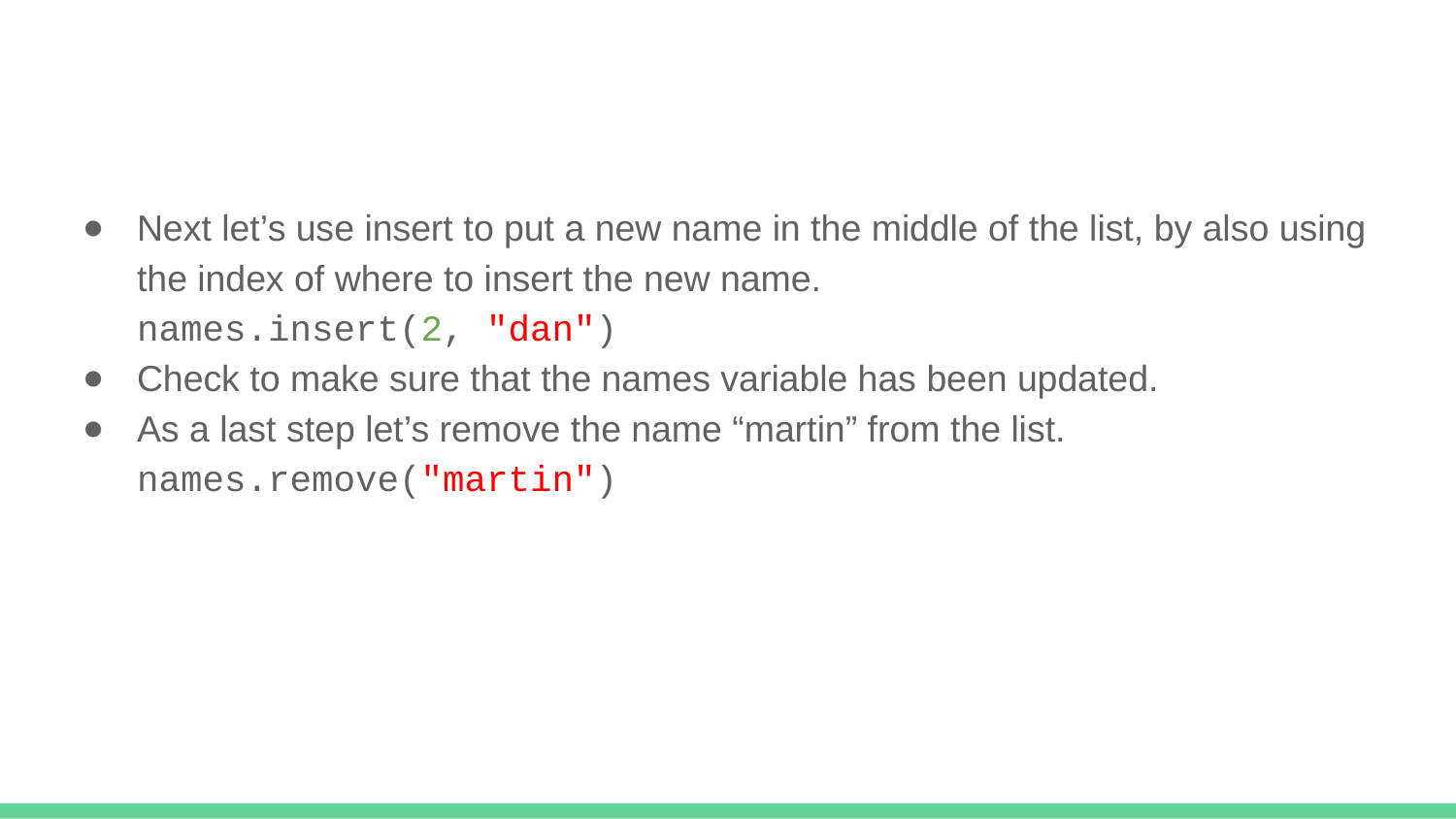

#
Next let’s use insert to put a new name in the middle of the list, by also using the index of where to insert the new name.
names.insert(2, "dan")
Check to make sure that the names variable has been updated.
As a last step let’s remove the name “martin” from the list.
names.remove("martin")